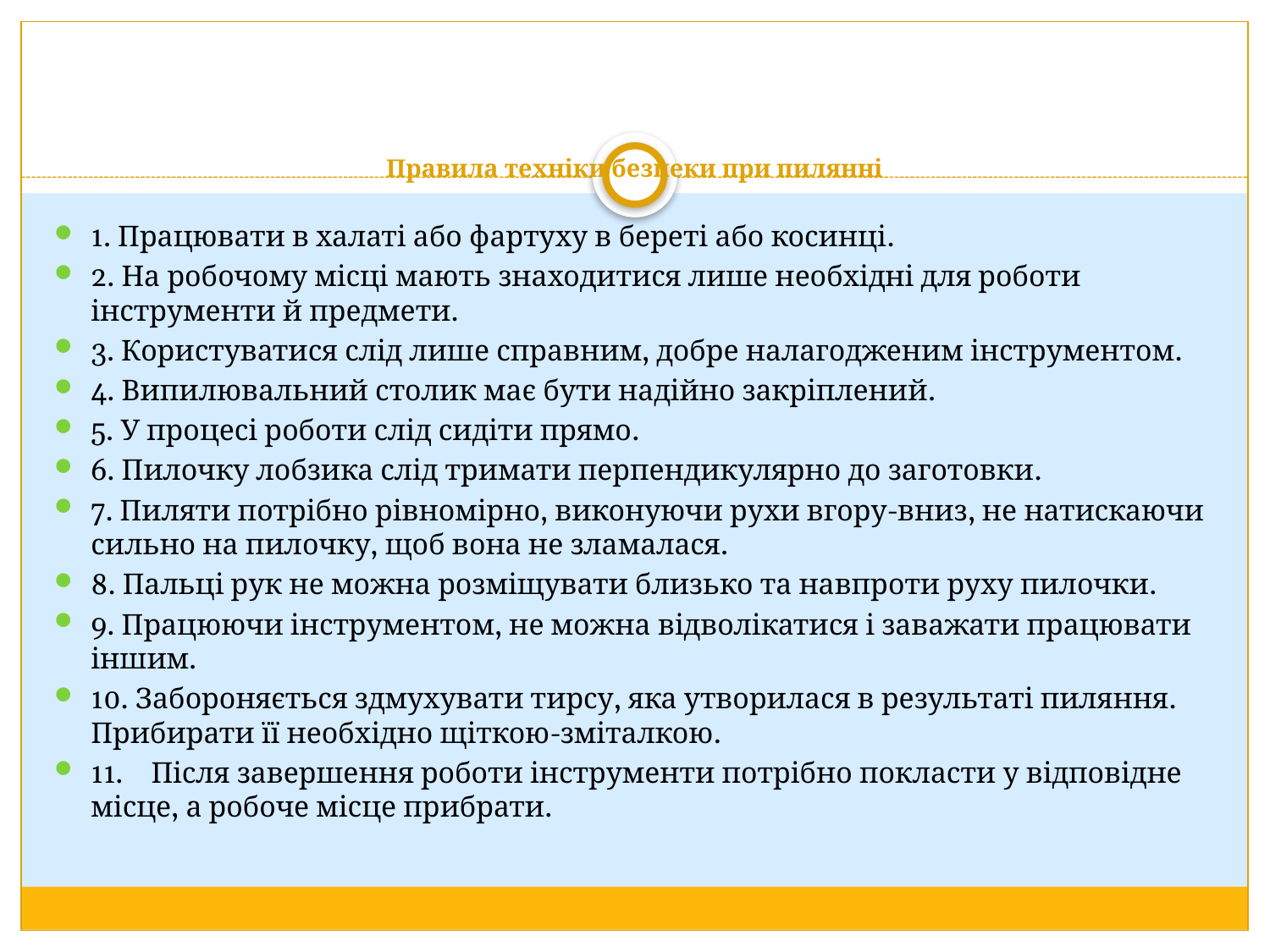

# Правила техніки безпеки при пилянні
1. Працювати в халаті або фартуху в береті або косинці.
2. На робочому місці мають знаходитися лише необхідні для роботи інструменти й предмети.
3. Користуватися слід лише справним, добре налагодженим інструментом.
4. Випилювальний столик має бути надійно закріплений.
5. У процесі роботи слід сидіти прямо.
6. Пилочку лобзика слід тримати перпендикулярно до заготовки.
7. Пиляти потрібно рівномірно, виконуючи рухи вгору-вниз, не натискаючи сильно на пилочку, щоб вона не зламалася.
8. Пальці рук не можна розміщувати близько та навпроти руху пилочки.
9. Працюючи інструментом, не можна відволікатися і заважати працювати іншим.
10. Забороняється здмухувати тирсу, яка утворилася в результаті пиляння. Прибирати її необхідно щіткою-зміталкою.
11.    Після завершення роботи інструменти потрібно покласти у відповідне місце, а робоче місце прибрати.